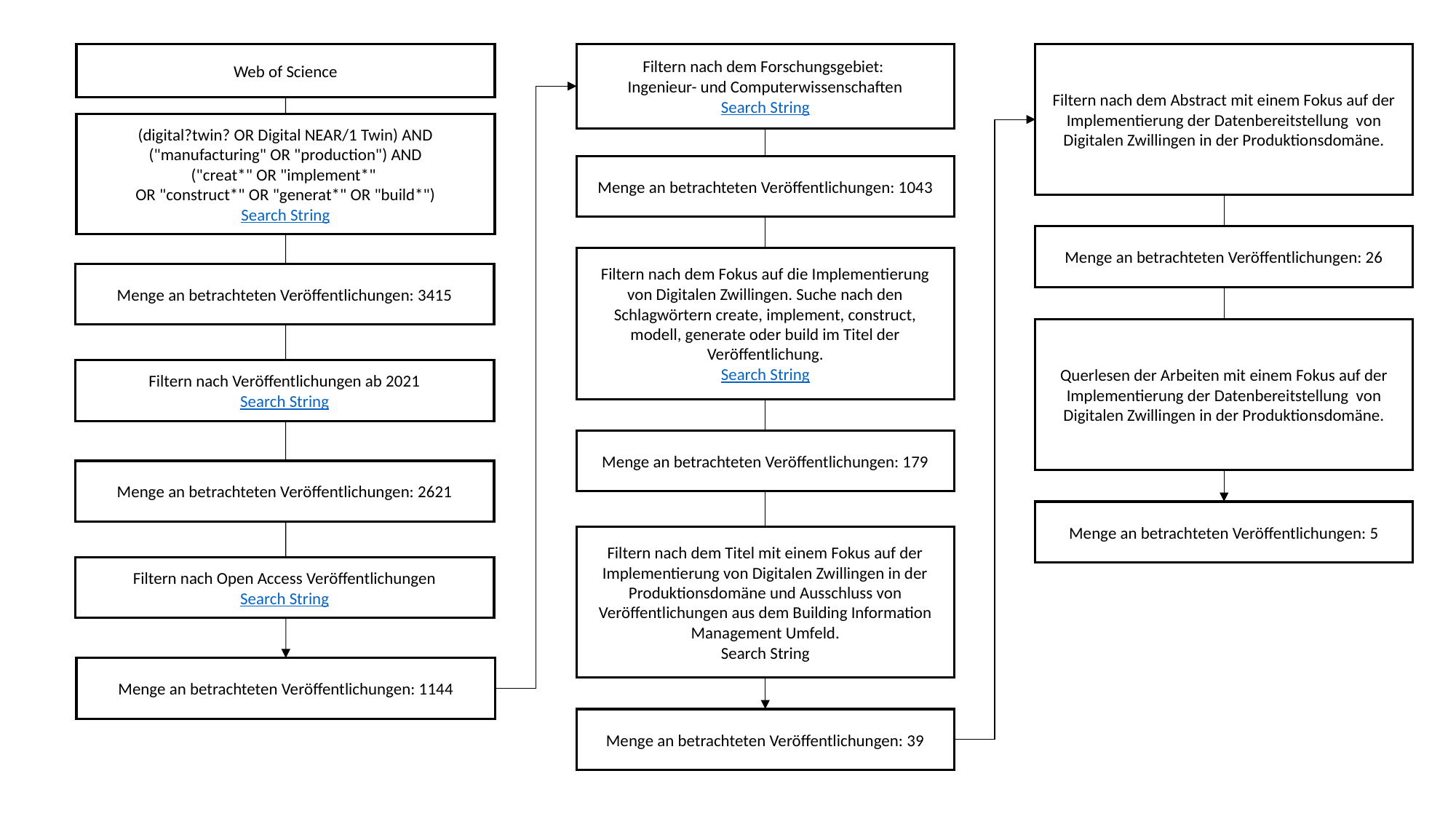

Web of Science
Filtern nach dem Forschungsgebiet:
Ingenieur- und Computerwissenschaften
Search String
Filtern nach dem Abstract mit einem Fokus auf der Implementierung der Datenbereitstellung  von Digitalen Zwillingen in der Produktionsdomäne.
(digital?twin? OR Digital NEAR/1 Twin) AND
("manufacturing" OR "production") AND
("creat*" OR "implement*"
OR "construct*" OR "generat*" OR "build*")
Search String
Menge an betrachteten Veröffentlichungen: 1043
Menge an betrachteten Veröffentlichungen: 26
Filtern nach dem Fokus auf die Implementierung von Digitalen Zwillingen. Suche nach den Schlagwörtern create, implement, construct, modell, generate oder build im Titel der Veröffentlichung.
Search String
Menge an betrachteten Veröffentlichungen: 3415
Querlesen der Arbeiten mit einem Fokus auf der Implementierung der Datenbereitstellung  von Digitalen Zwillingen in der Produktionsdomäne.
Filtern nach Veröffentlichungen ab 2021
Search String
Menge an betrachteten Veröffentlichungen: 179
Menge an betrachteten Veröffentlichungen: 2621
Menge an betrachteten Veröffentlichungen: 5
Filtern nach dem Titel mit einem Fokus auf der Implementierung von Digitalen Zwillingen in der Produktionsdomäne und Ausschluss von Veröffentlichungen aus dem Building Information Management Umfeld.
Search String
Filtern nach Open Access Veröffentlichungen
Search String
Menge an betrachteten Veröffentlichungen: 1144
Menge an betrachteten Veröffentlichungen: 39